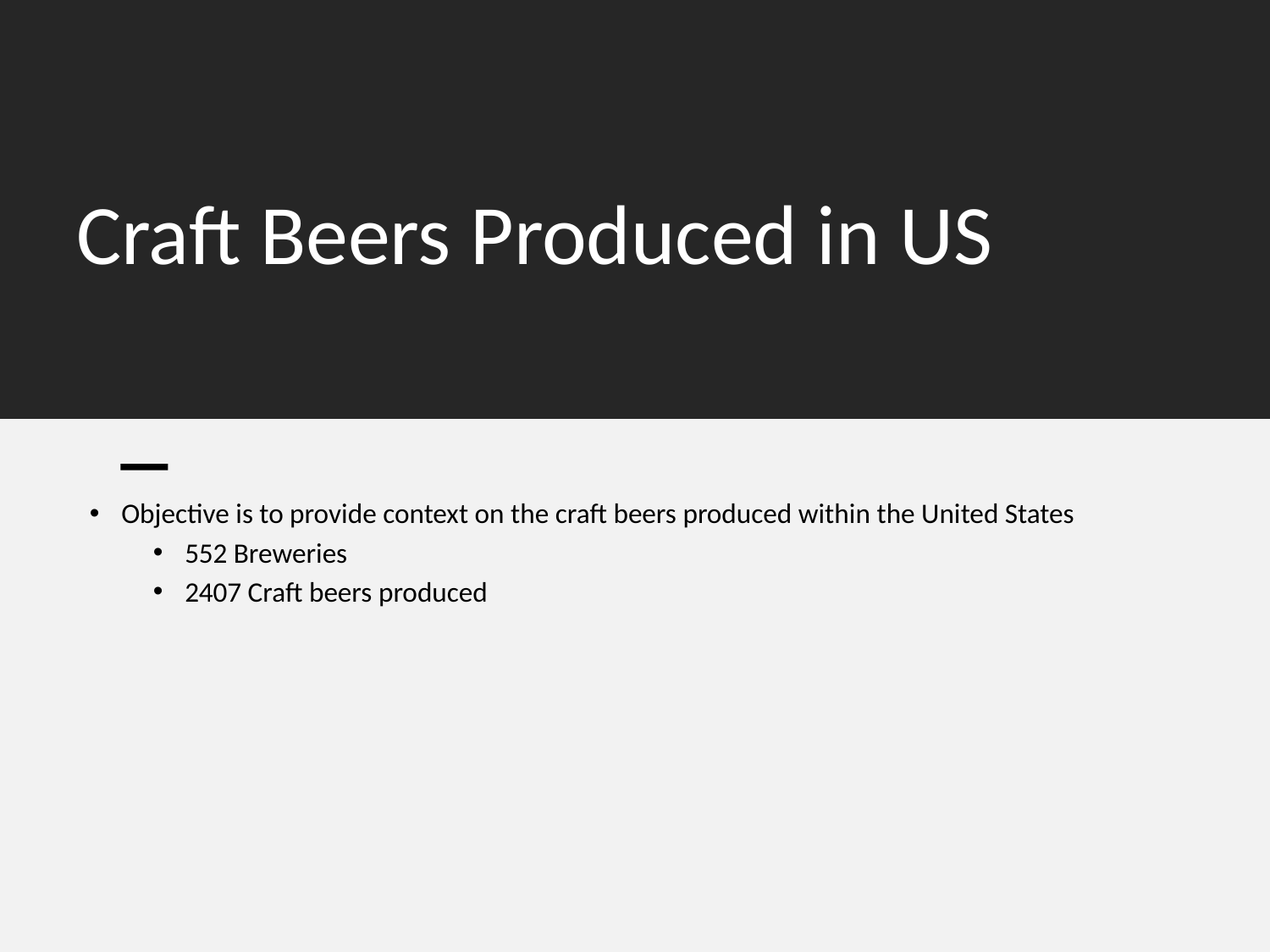

# Craft Beers Produced in US

Objective is to provide context on the craft beers produced within the United States
552 Breweries
2407 Craft beers produced